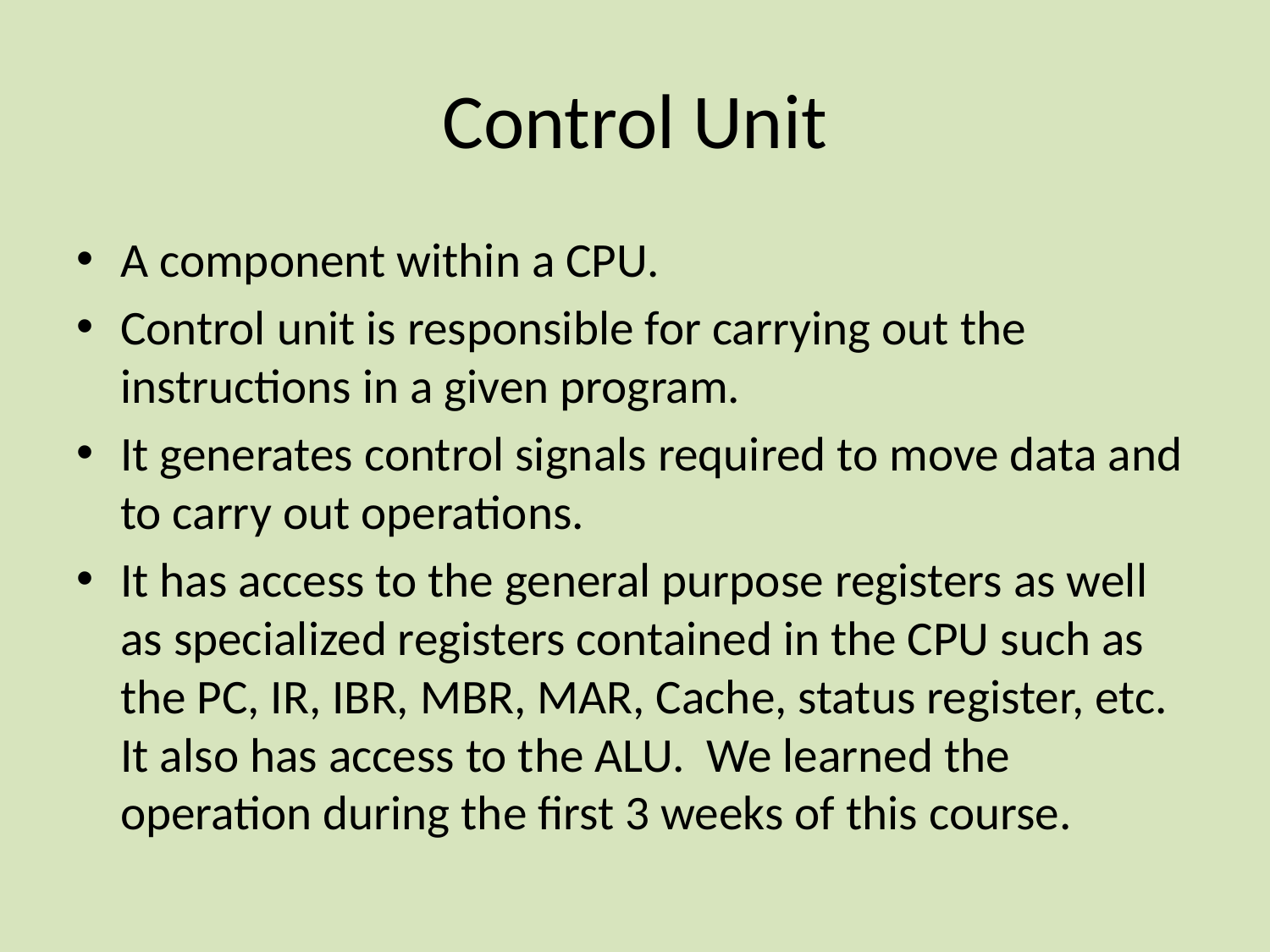

# Control Unit
A component within a CPU.
Control unit is responsible for carrying out the instructions in a given program.
It generates control signals required to move data and to carry out operations.
It has access to the general purpose registers as well as specialized registers contained in the CPU such as the PC, IR, IBR, MBR, MAR, Cache, status register, etc.  It also has access to the ALU.  We learned the operation during the first 3 weeks of this course.